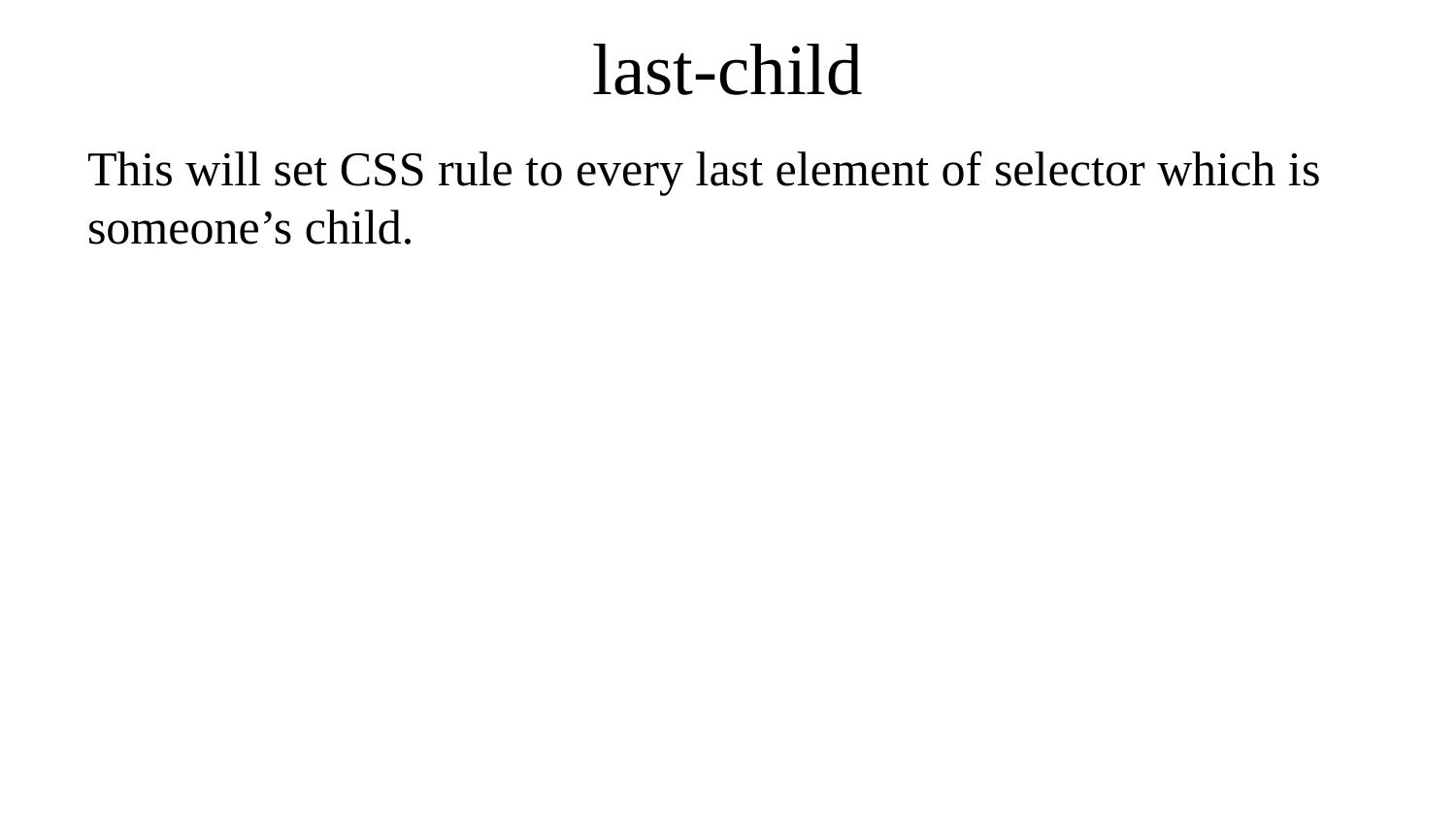

# last-child
This will set CSS rule to every last element of selector which is someone’s child.